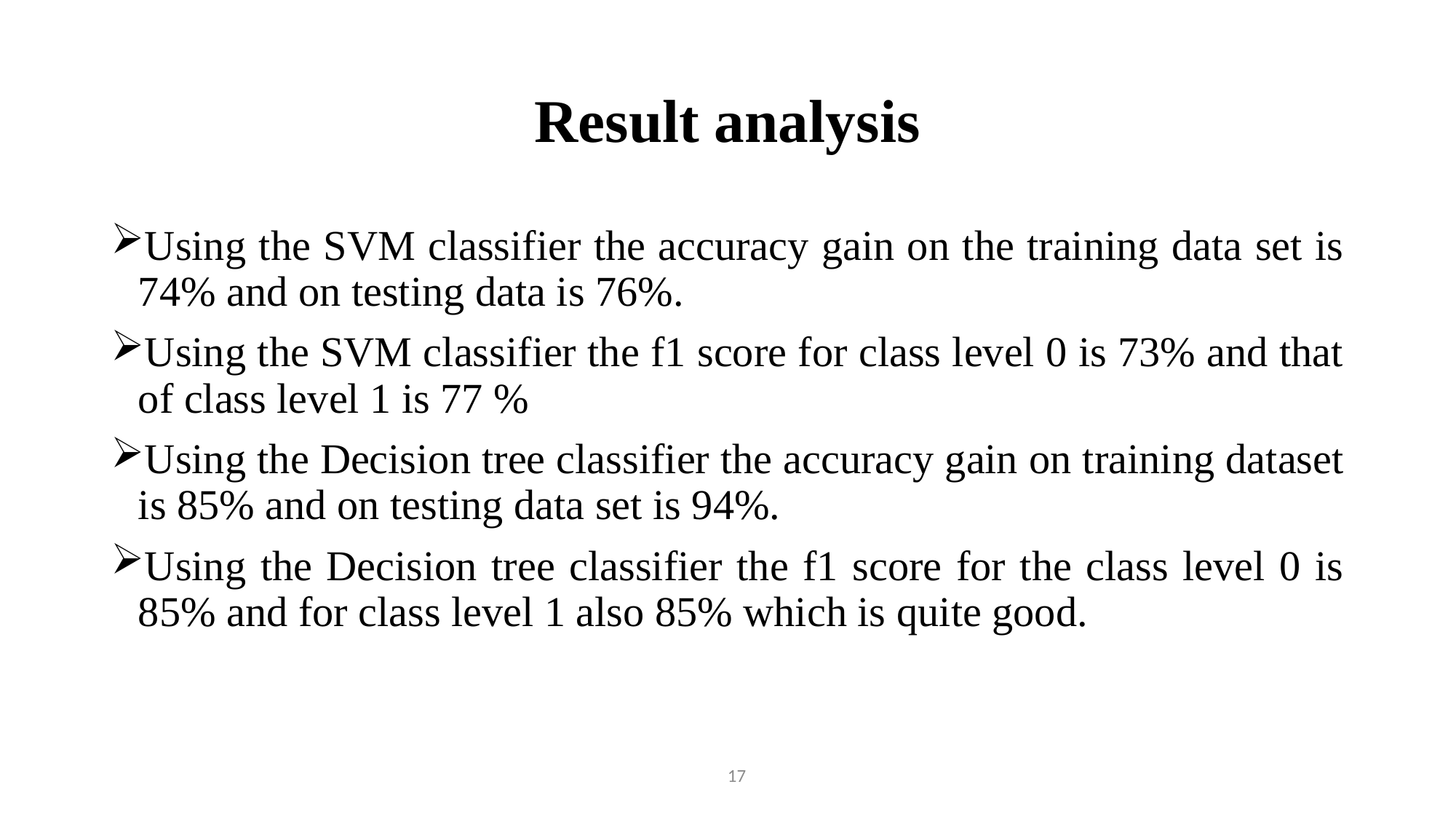

# Result analysis
Using the SVM classifier the accuracy gain on the training data set is 74% and on testing data is 76%.
Using the SVM classifier the f1 score for class level 0 is 73% and that of class level 1 is 77 %
Using the Decision tree classifier the accuracy gain on training dataset is 85% and on testing data set is 94%.
Using the Decision tree classifier the f1 score for the class level 0 is 85% and for class level 1 also 85% which is quite good.
17